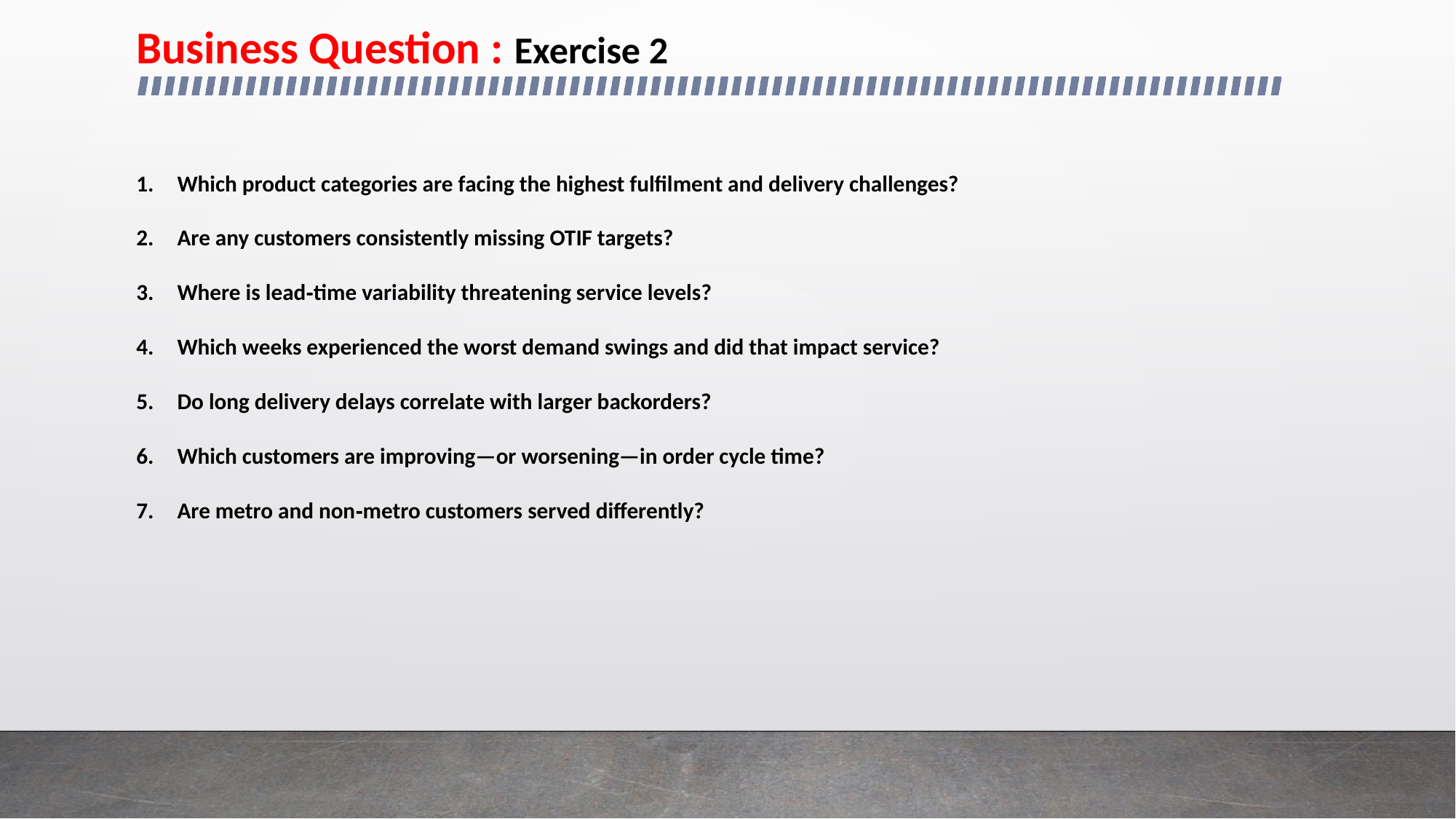

Business Question : Exercise 2
Which product categories are facing the highest fulfilment and delivery challenges?
Are any customers consistently missing OTIF targets?
Where is lead‑time variability threatening service levels?
Which weeks experienced the worst demand swings and did that impact service?
Do long delivery delays correlate with larger backorders?
Which customers are improving—or worsening—in order cycle time?
Are metro and non‑metro customers served differently?